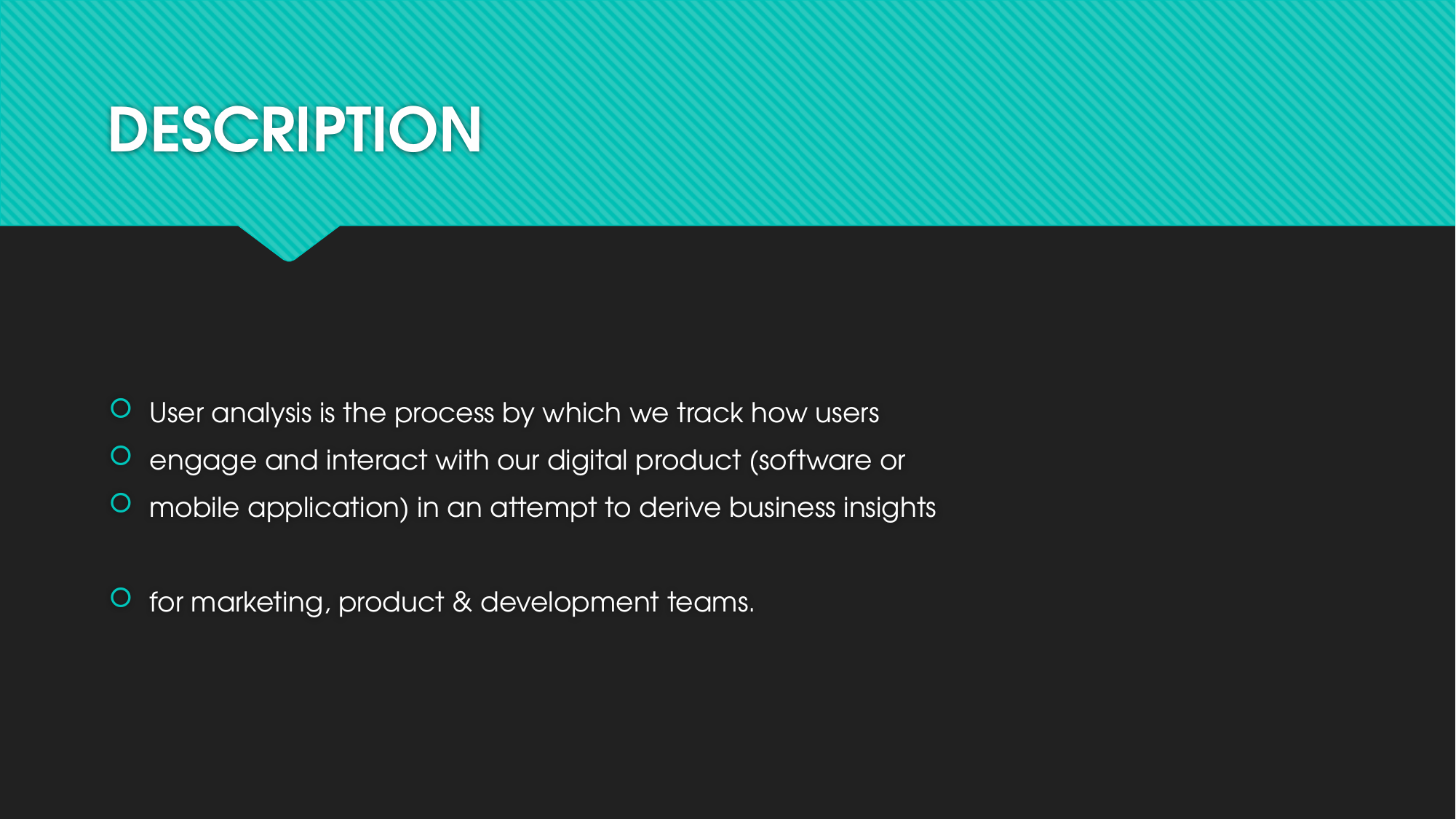

# DESCRIPTION

User analysis is the process by which we track how users
engage and interact with our digital product (software or
mobile application) in an attempt to derive business insights

for marketing, product & development teams.